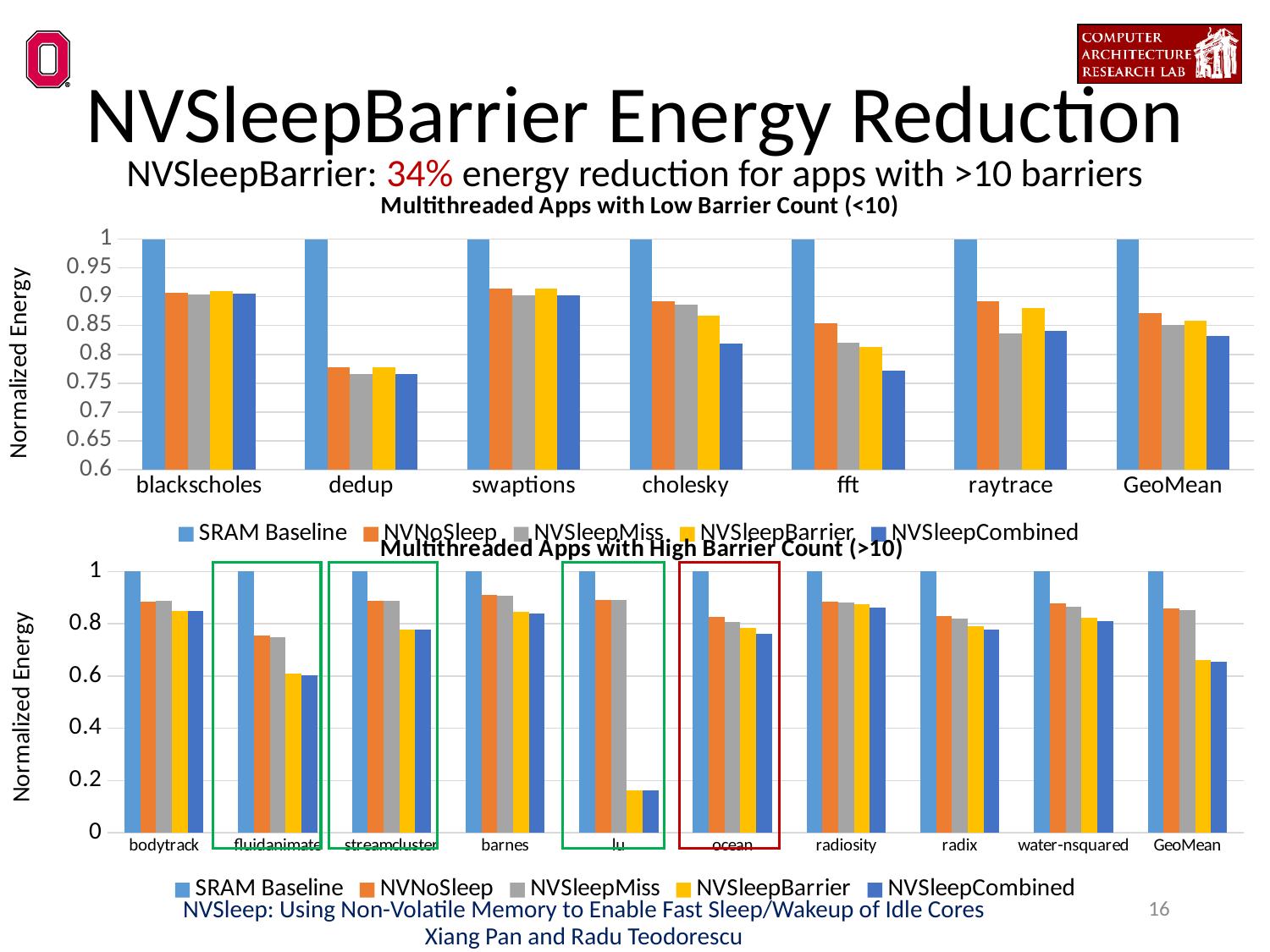

NVSleepBarrier Energy Reduction
NVSleepBarrier: 34% energy reduction for apps with >10 barriers

### Chart: Multithreaded Apps with Low Barrier Count (<10)

| Category | SRAM Baseline | NVNoSleep | NVSleepMiss | NVSleepBarrier | NVSleepCombined |
|---|---|---|---|---|---|
| blackscholes | 1.0 | 0.906786 | 0.904093 | 0.909287 | 0.90487 |
| dedup | 1.0 | 0.777481 | 0.76529 | 0.777481 | 0.76529 |
| swaptions | 1.0 | 0.913645 | 0.902487 | 0.913645 | 0.902487 |
| cholesky | 1.0 | 0.892623 | 0.886707 | 0.86727 | 0.819167 |
| fft | 1.0 | 0.854618 | 0.820658 | 0.812341 | 0.772329 |
| raytrace | 1.0 | 0.892667 | 0.836223 | 0.879902 | 0.841373 |
| GeoMean | 1.0 | 0.871666342437606 | 0.851054603985116 | 0.858517611033884 | 0.832407703768487 |

### Chart: Multithreaded Apps with High Barrier Count (>10)

| Category | SRAM Baseline | NVNoSleep | NVSleepMiss | NVSleepBarrier | NVSleepCombined |
|---|---|---|---|---|---|
| bodytrack | 1.0 | 0.886307 | 0.888963 | 0.8481 | 0.8498 |
| fluidanimate | 1.0 | 0.753759 | 0.748025 | 0.608002 | 0.601387 |
| streamcluster | 1.0 | 0.887196 | 0.886475 | 0.778986 | 0.779048 |
| barnes | 1.0 | 0.911465 | 0.906019 | 0.84532 | 0.838541 |
| lu | 1.0 | 0.891907 | 0.89175 | 0.161632 | 0.161419 |
| ocean | 1.0 | 0.828177 | 0.806566 | 0.783508 | 0.76252 |
| radiosity | 1.0 | 0.883308 | 0.882787 | 0.874781 | 0.862384 |
| radix | 1.0 | 0.830756 | 0.819872 | 0.792039 | 0.779496 |
| water-nsquared | 1.0 | 0.879754 | 0.864214 | 0.822386 | 0.810017 |
| GeoMean | 1.0 | 0.860105582876236 | 0.85347339889157 | 0.662249587304526 | 0.655603922246911 |

16
NVSleep: Using Non-Volatile Memory to Enable Fast Sleep/Wakeup of Idle Cores
Xiang Pan and Radu Teodorescu